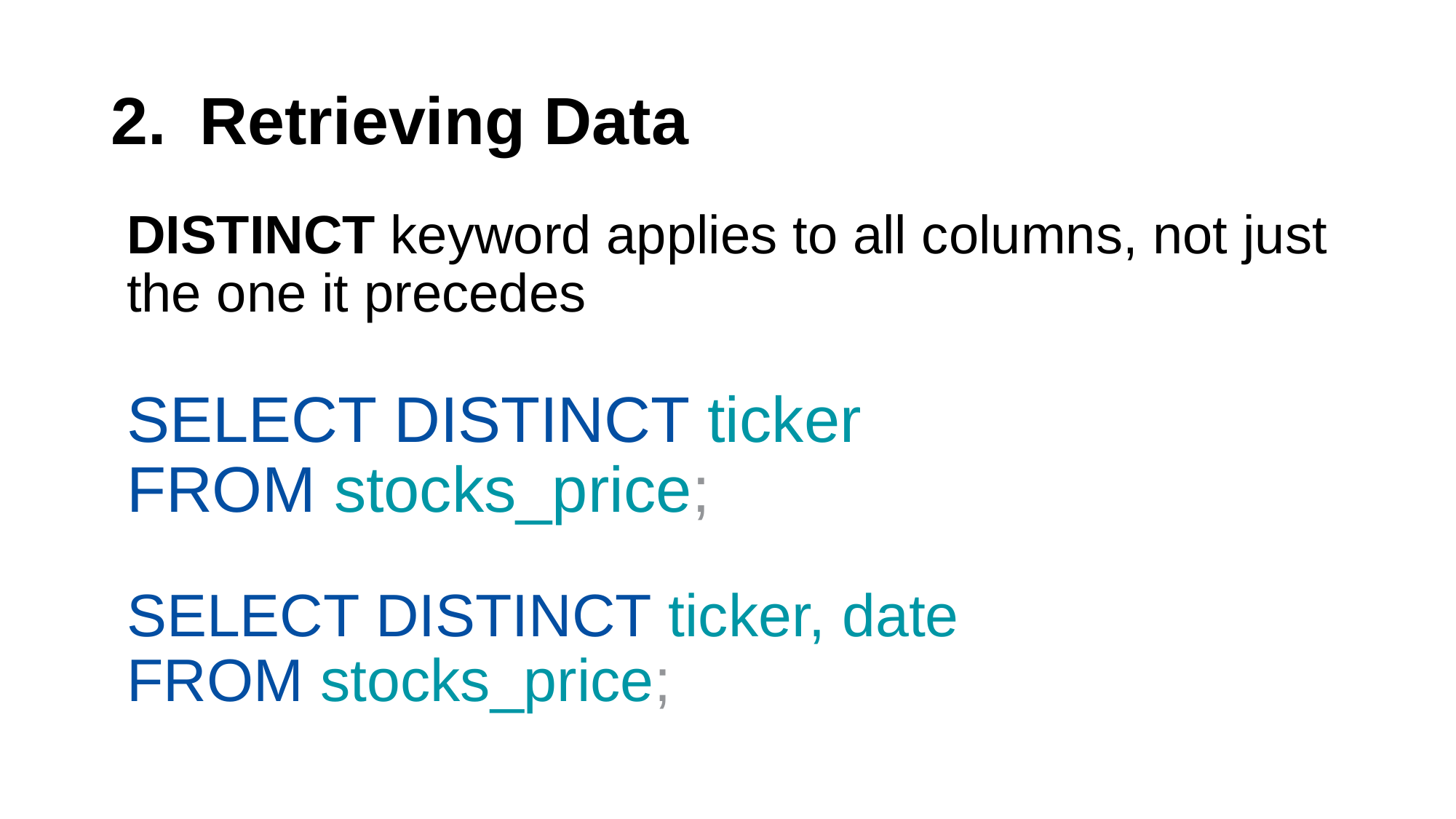

# Retrieving Data
DISTINCT keyword applies to all columns, not just the one it precedes

SELECT DISTINCT ticker
FROM stocks_price;

SELECT DISTINCT ticker, date
FROM stocks_price;

19